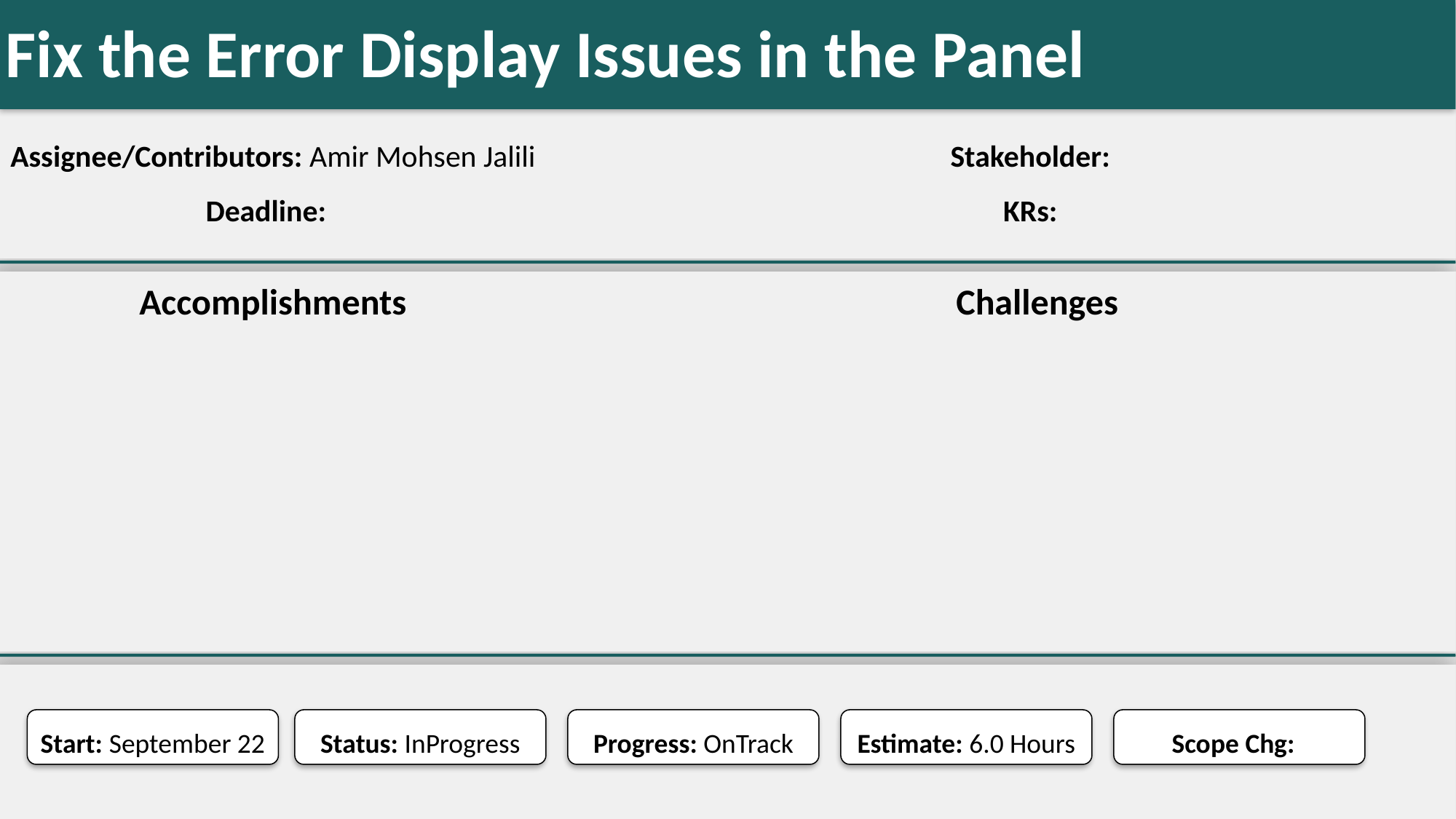

Fix the Error Display Issues in the Panel
#

Assignee/Contributors: Amir Mohsen Jalili

Stakeholder:

Deadline:

KRs:

Accomplishments
Challenges

Start: September 22

Status: InProgress

Progress: OnTrack

Estimate: 6.0 Hours

Scope Chg: